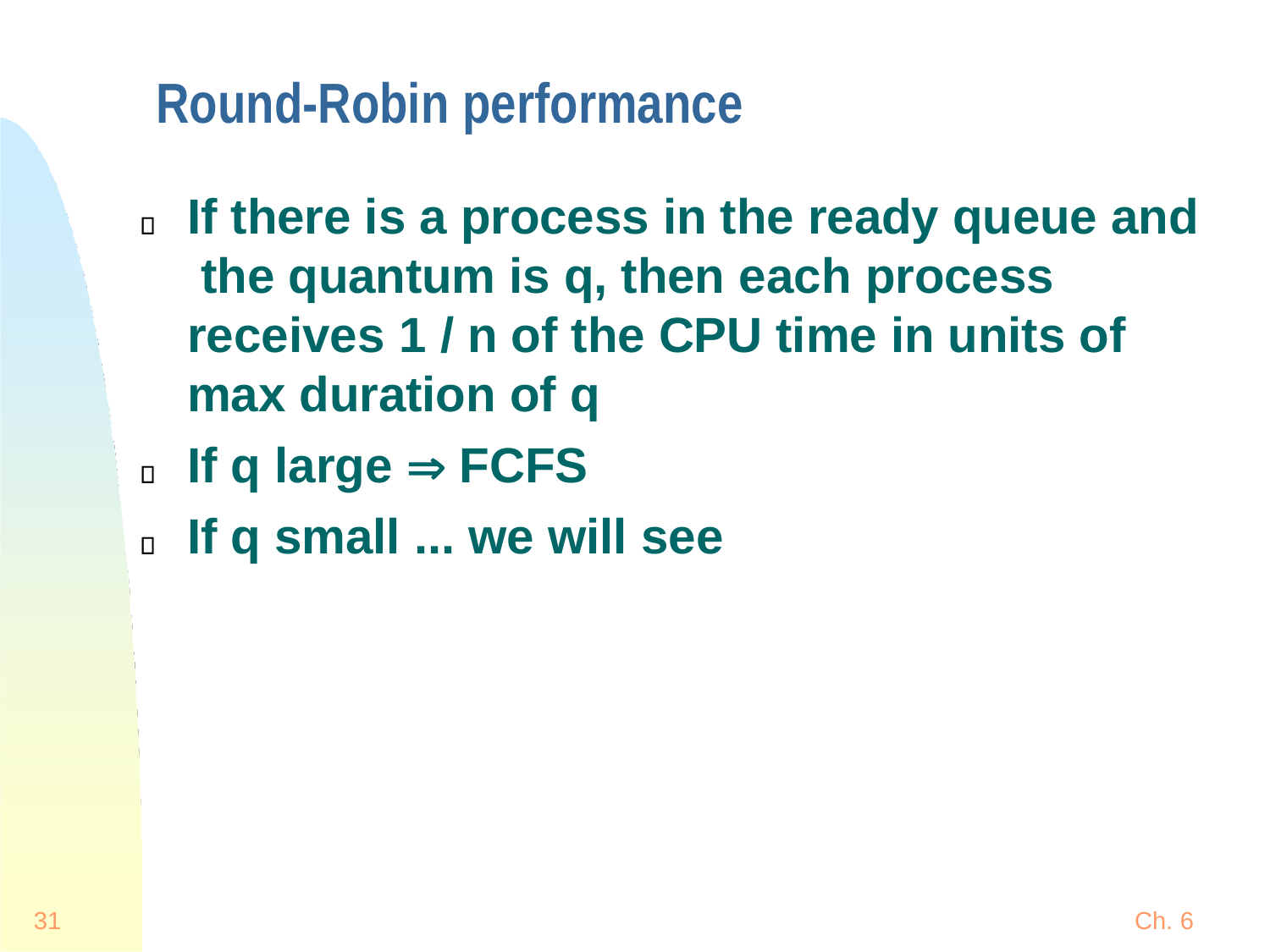

# Round-Robin performance
If there is a process in the ready queue and  the quantum is q, then each process  receives 1 / n of the CPU time in units of  max duration of q
If q large ⇒ FCFS
If q small ... we will see

31
Ch. 6